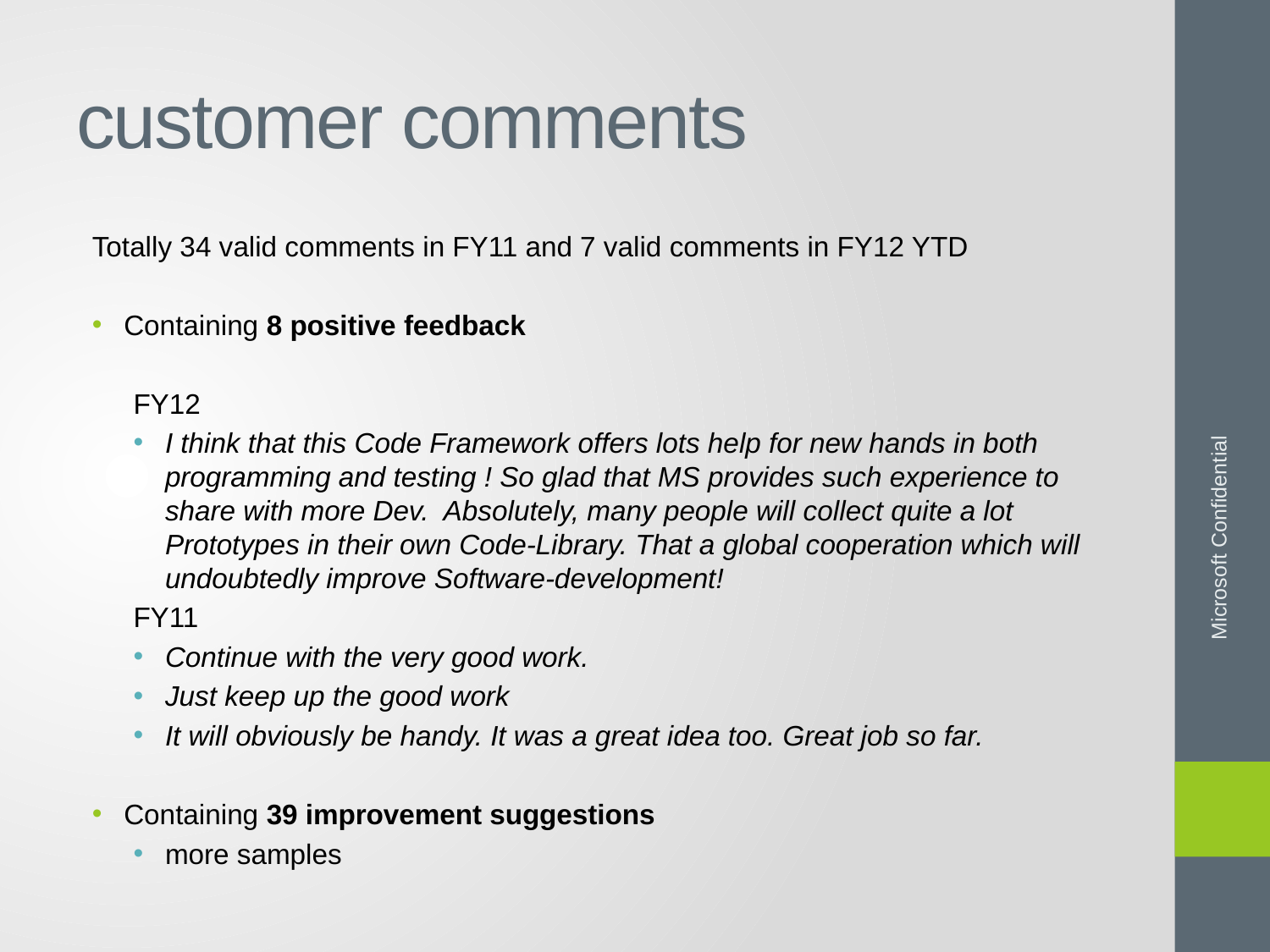

# customer comments
Totally 34 valid comments in FY11 and 7 valid comments in FY12 YTD

Containing 8 positive feedback

FY12
I think that this Code Framework offers lots help for new hands in both programming and testing ! So glad that MS provides such experience to share with more Dev.  Absolutely, many people will collect quite a lot Prototypes in their own Code-Library. That a global cooperation which will undoubtedly improve Software-development!
FY11
Continue with the very good work.
Just keep up the good work
It will obviously be handy. It was a great idea too. Great job so far.

Containing 39 improvement suggestions
more samples
Microsoft Confidential